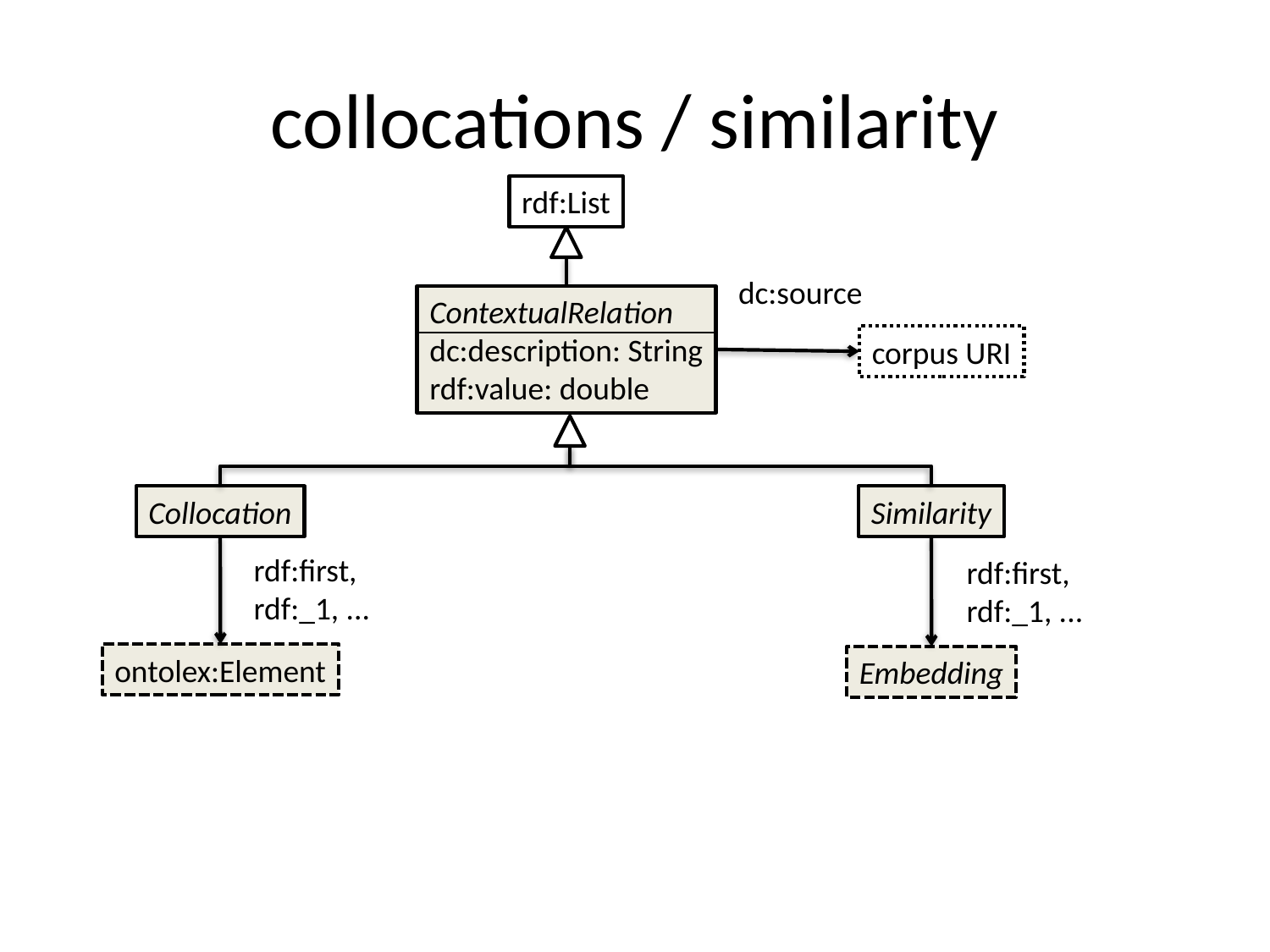

# collocations / similarity
rdf:List

dc:source
ContextualRelation
dc:description: String
rdf:value: double

corpus URI
Collocation
Similarity
rdf:first,
rdf:_1, ...
rdf:first,
rdf:_1, ...
ontolex:Element
Embedding